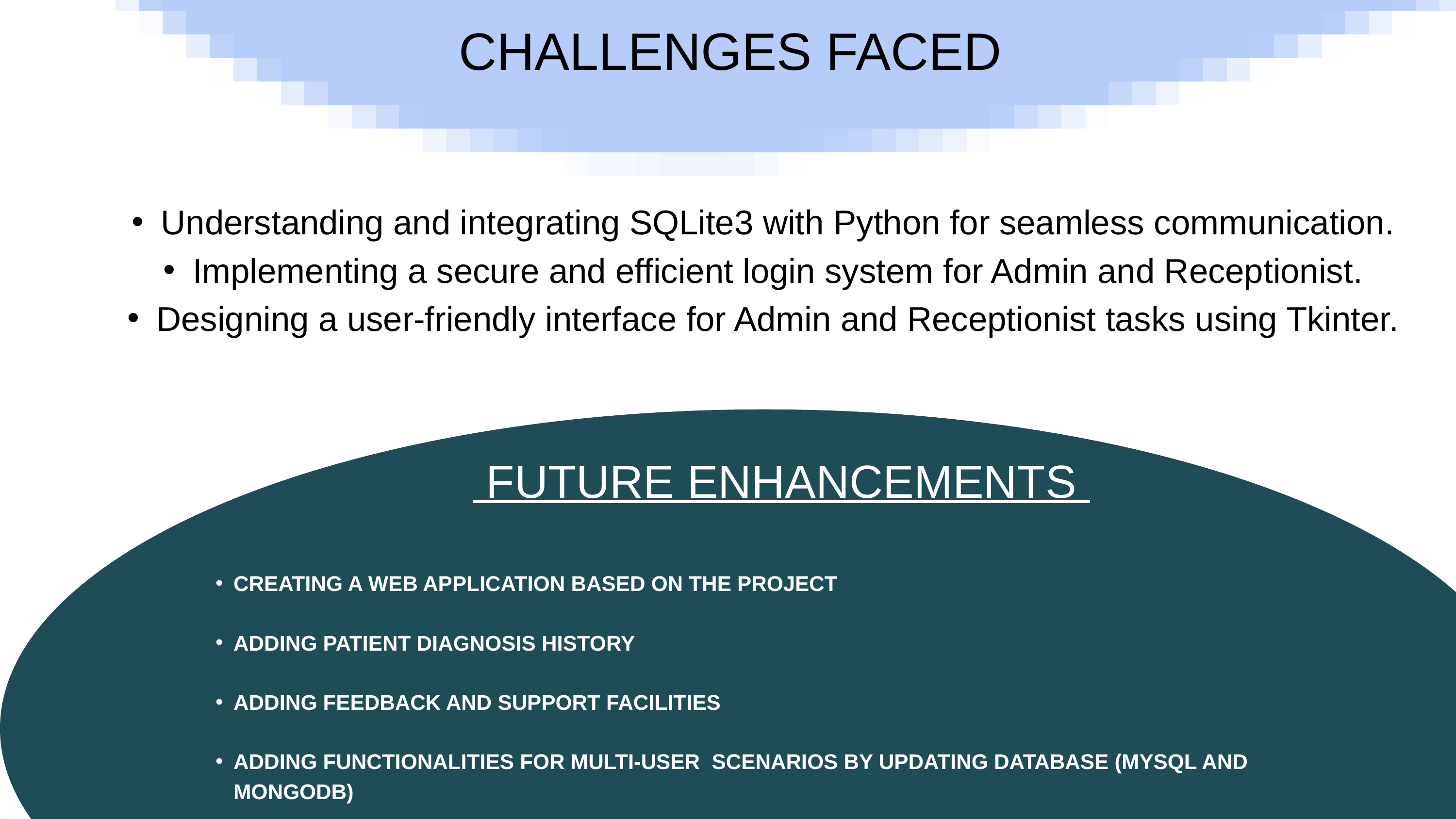

CHALLENGES FACED
Understanding and integrating SQLite3 with Python for seamless communication.
Implementing a secure and efficient login system for Admin and Receptionist.
Designing a user-friendly interface for Admin and Receptionist tasks using Tkinter.

 FUTURE ENHANCEMENTS
CREATING A WEB APPLICATION BASED ON THE PROJECT

ADDING PATIENT DIAGNOSIS HISTORY

ADDING FEEDBACK AND SUPPORT FACILITIES

ADDING FUNCTIONALITIES FOR MULTI-USER  SCENARIOS BY UPDATING DATABASE (MYSQL AND MONGODB)